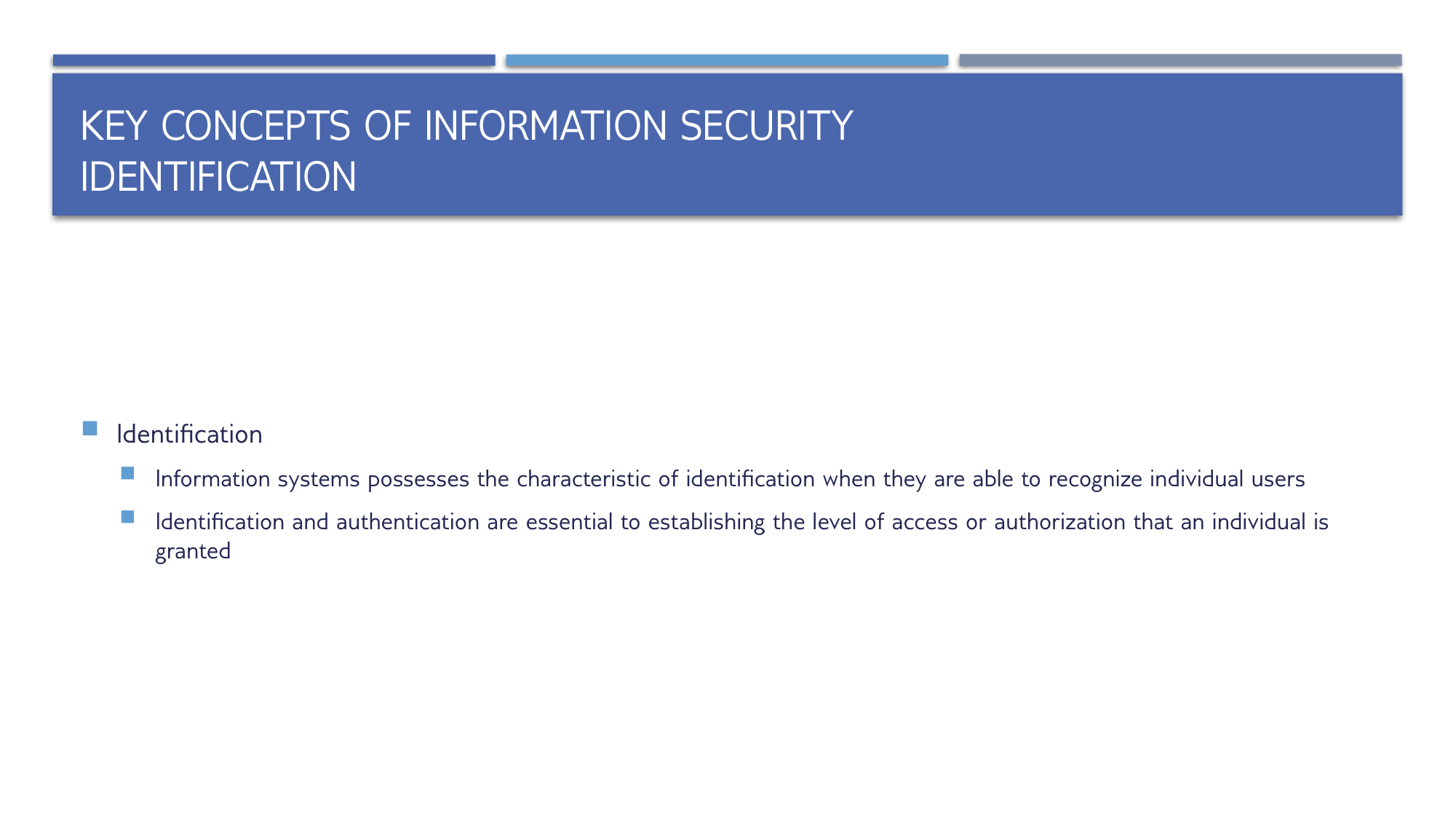

# Key Concepts of Information Security Identification
Identification
Information systems possesses the characteristic of identification when they are able to recognize individual users
Identification and authentication are essential to establishing the level of access or authorization that an individual is granted
 Slide 8